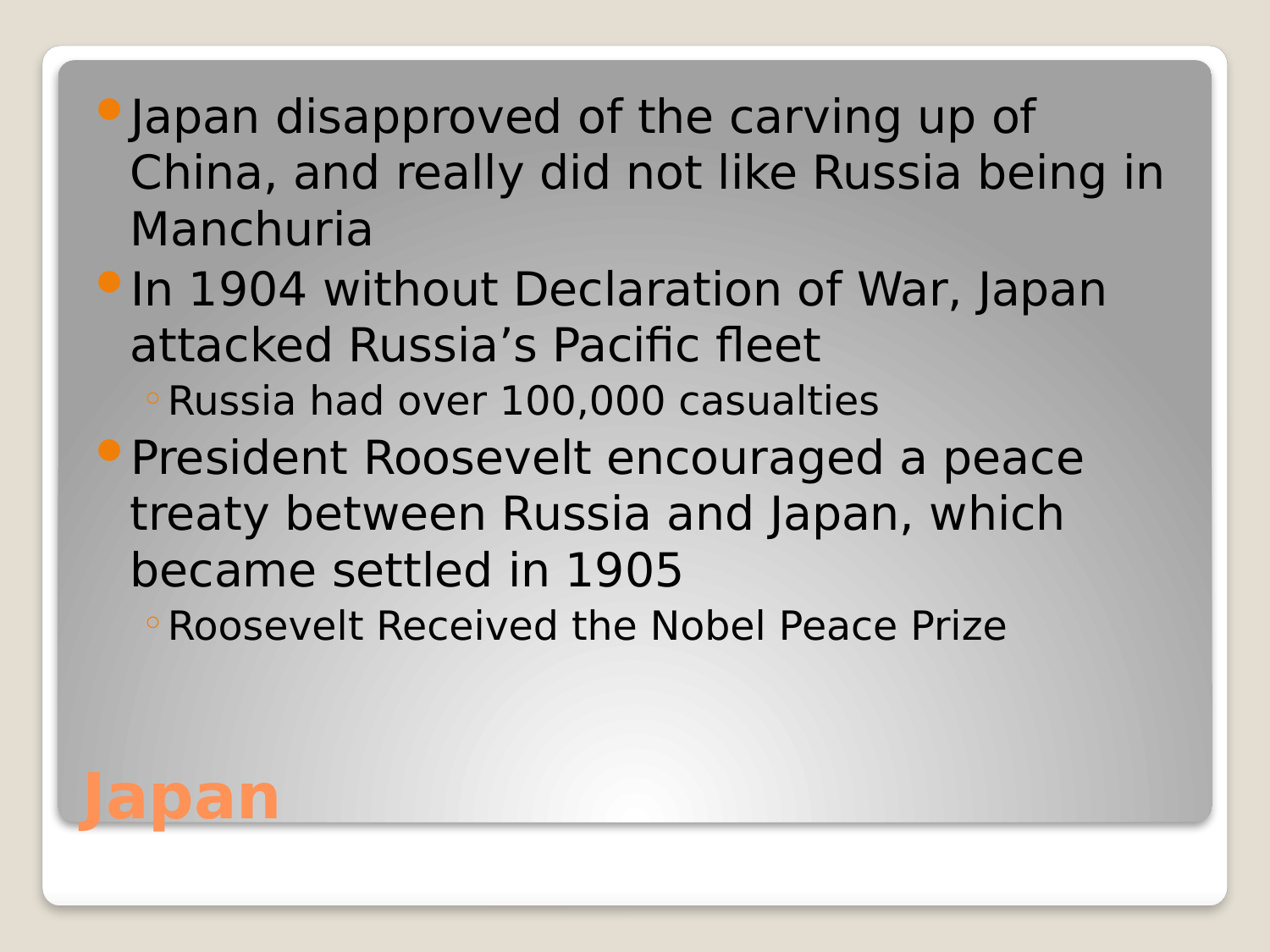

Japan disapproved of the carving up of China, and really did not like Russia being in Manchuria
In 1904 without Declaration of War, Japan attacked Russia’s Pacific fleet
Russia had over 100,000 casualties
President Roosevelt encouraged a peace treaty between Russia and Japan, which became settled in 1905
Roosevelt Received the Nobel Peace Prize

# Japan